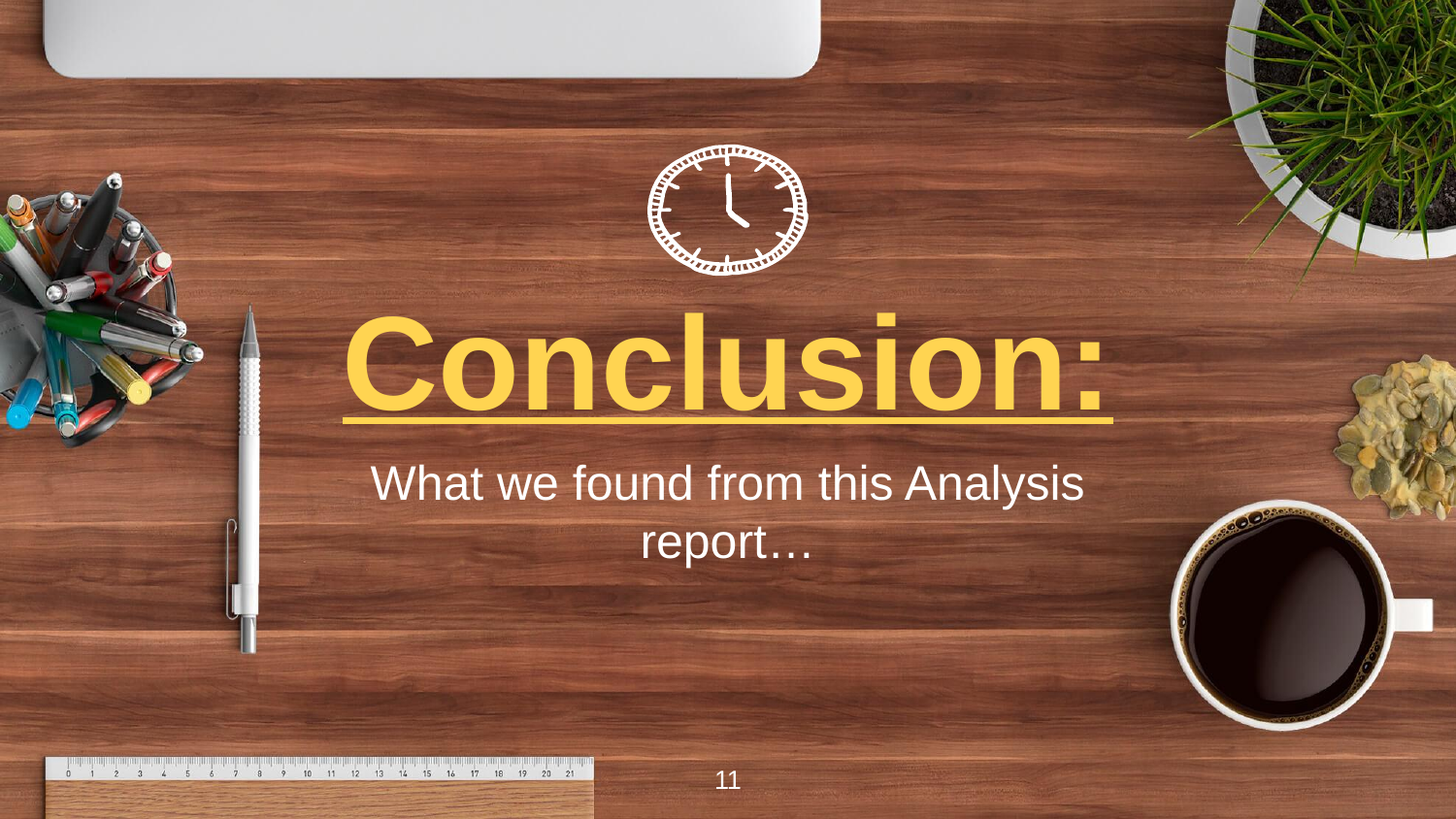

Conclusion:
What we found from this Analysis report…
11